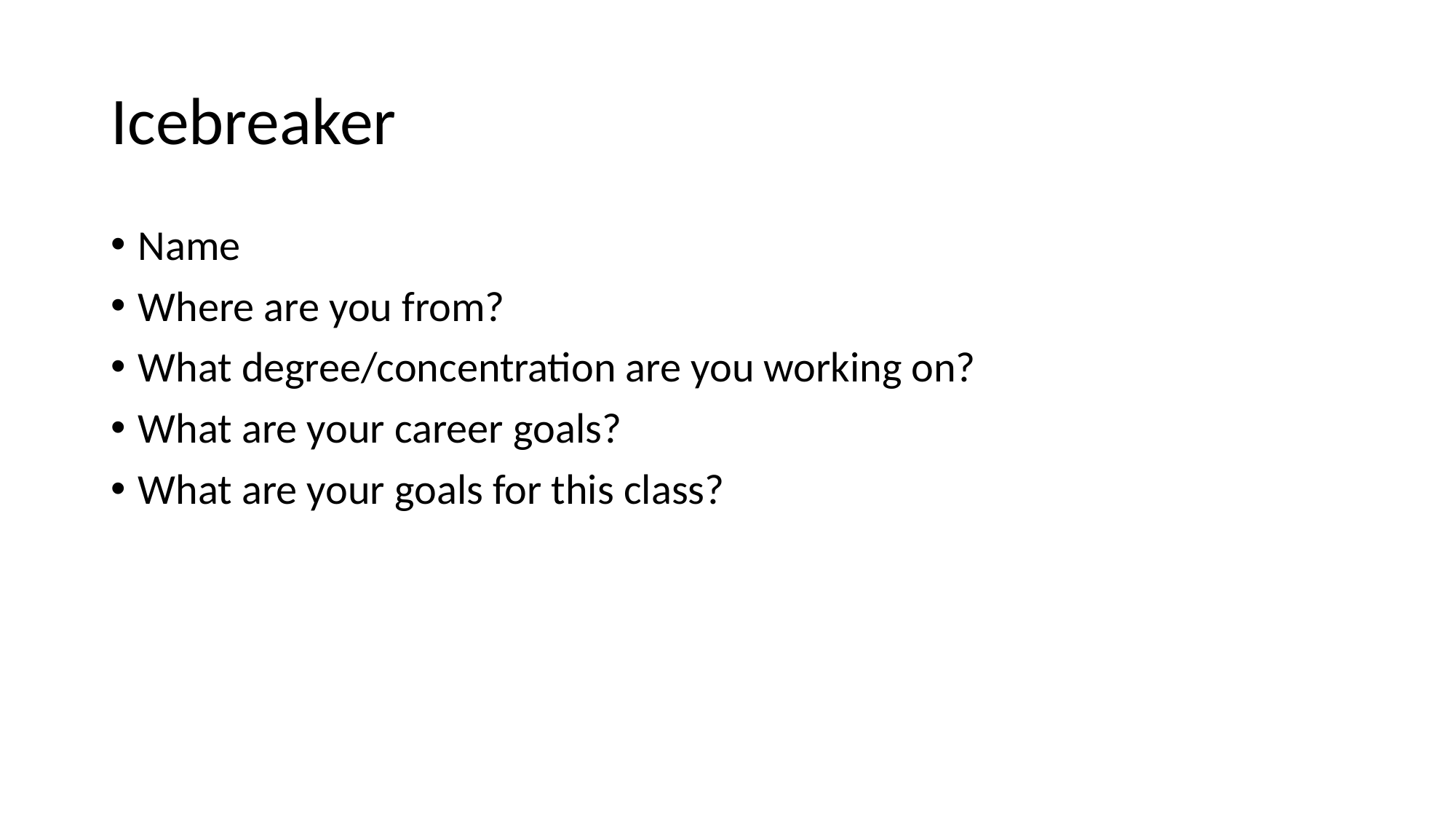

# Icebreaker
Name
Where are you from?
What degree/concentration are you working on?
What are your career goals?
What are your goals for this class?